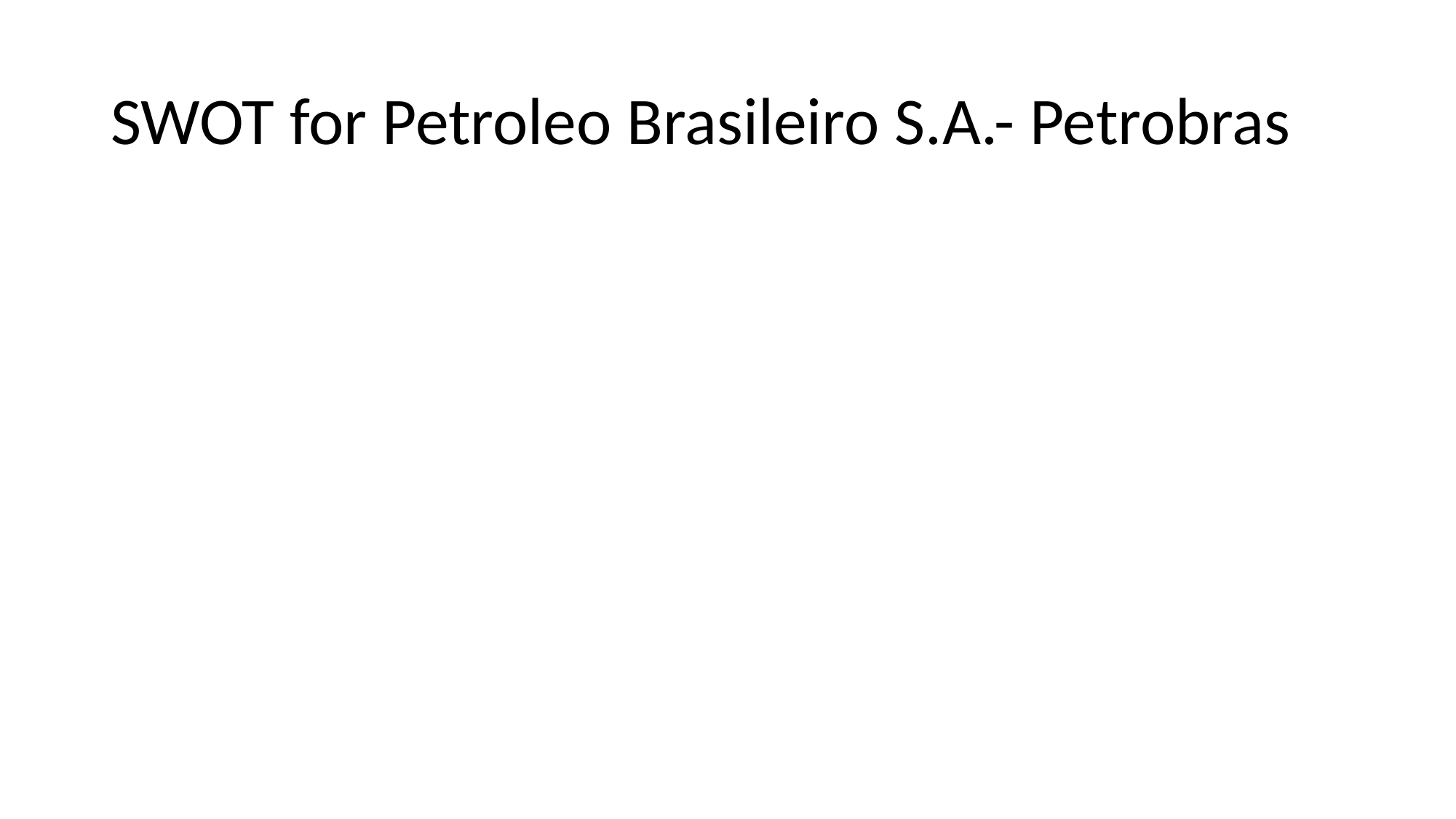

# SWOT for Petroleo Brasileiro S.A.- Petrobras